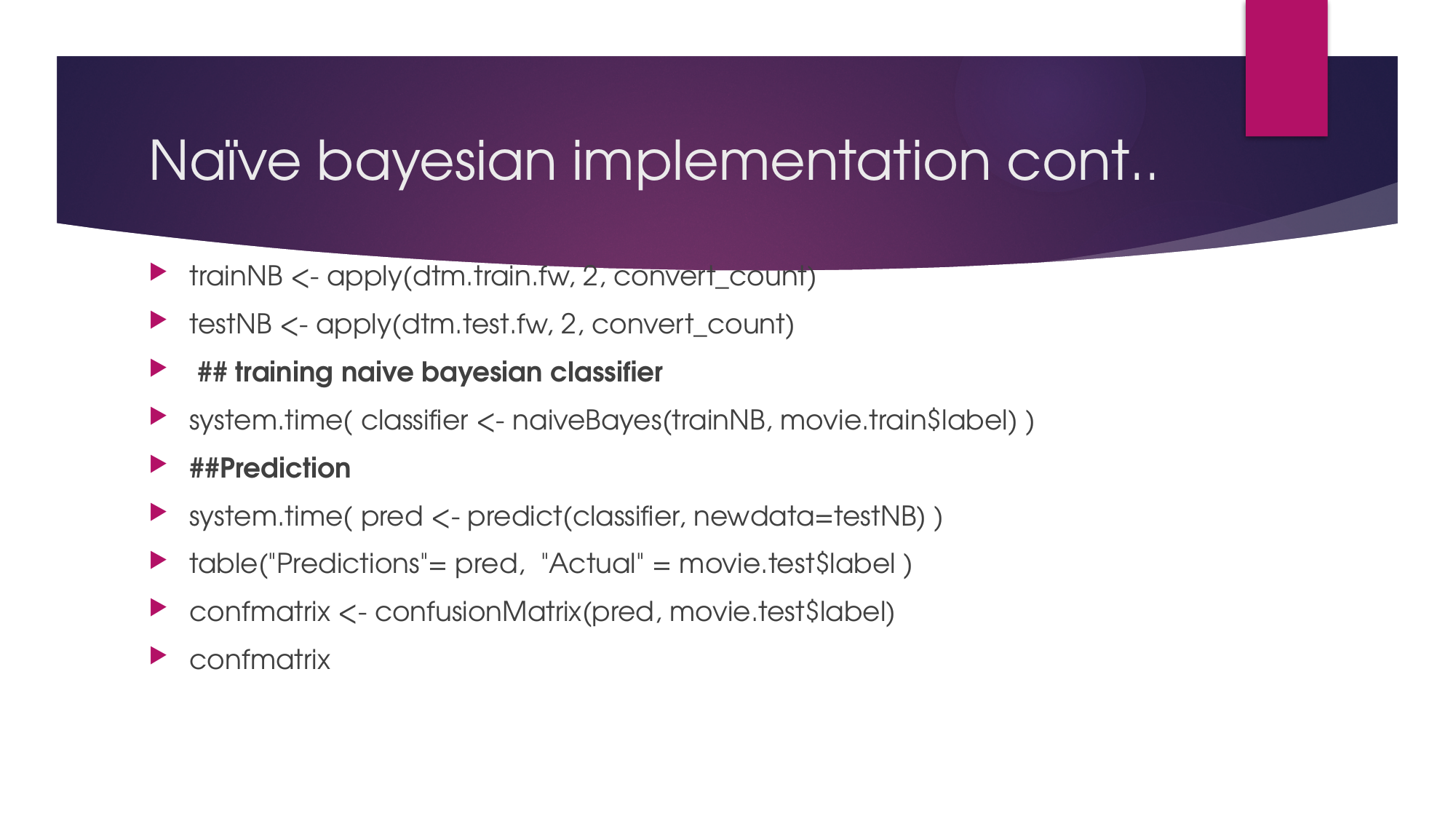

# Naïve bayesian implementation cont..
trainNB <- apply(dtm.train.fw, 2, convert_count)
testNB <- apply(dtm.test.fw, 2, convert_count)
 ## training naive bayesian classifier
system.time( classifier <- naiveBayes(trainNB, movie.train$label) )
##Prediction
system.time( pred <- predict(classifier, newdata=testNB) )
table("Predictions"= pred,  "Actual" = movie.test$label )
confmatrix <- confusionMatrix(pred, movie.test$label)
confmatrix